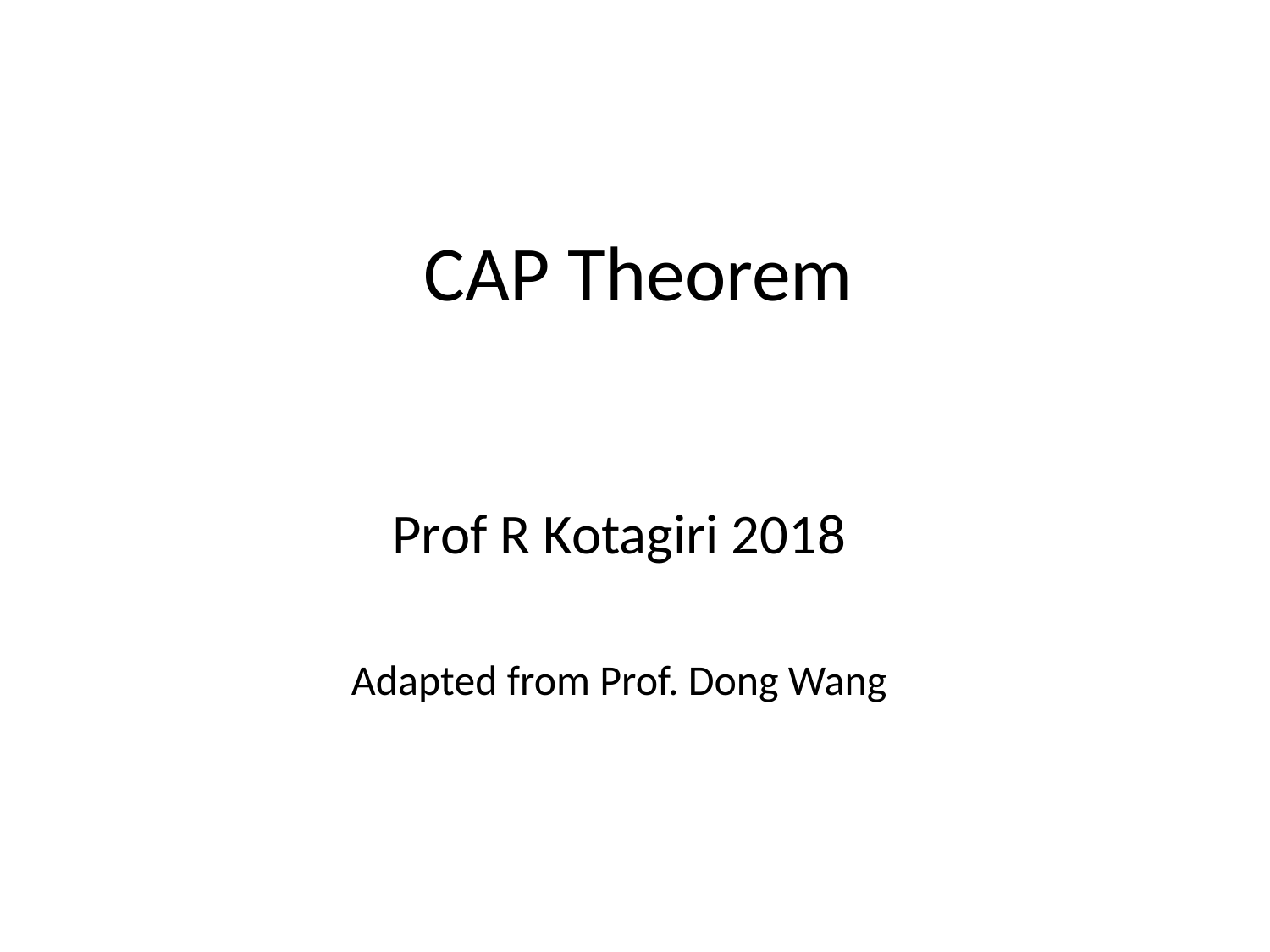

# CAP Theorem
Prof R Kotagiri 2018

Adapted from Prof. Dong Wang